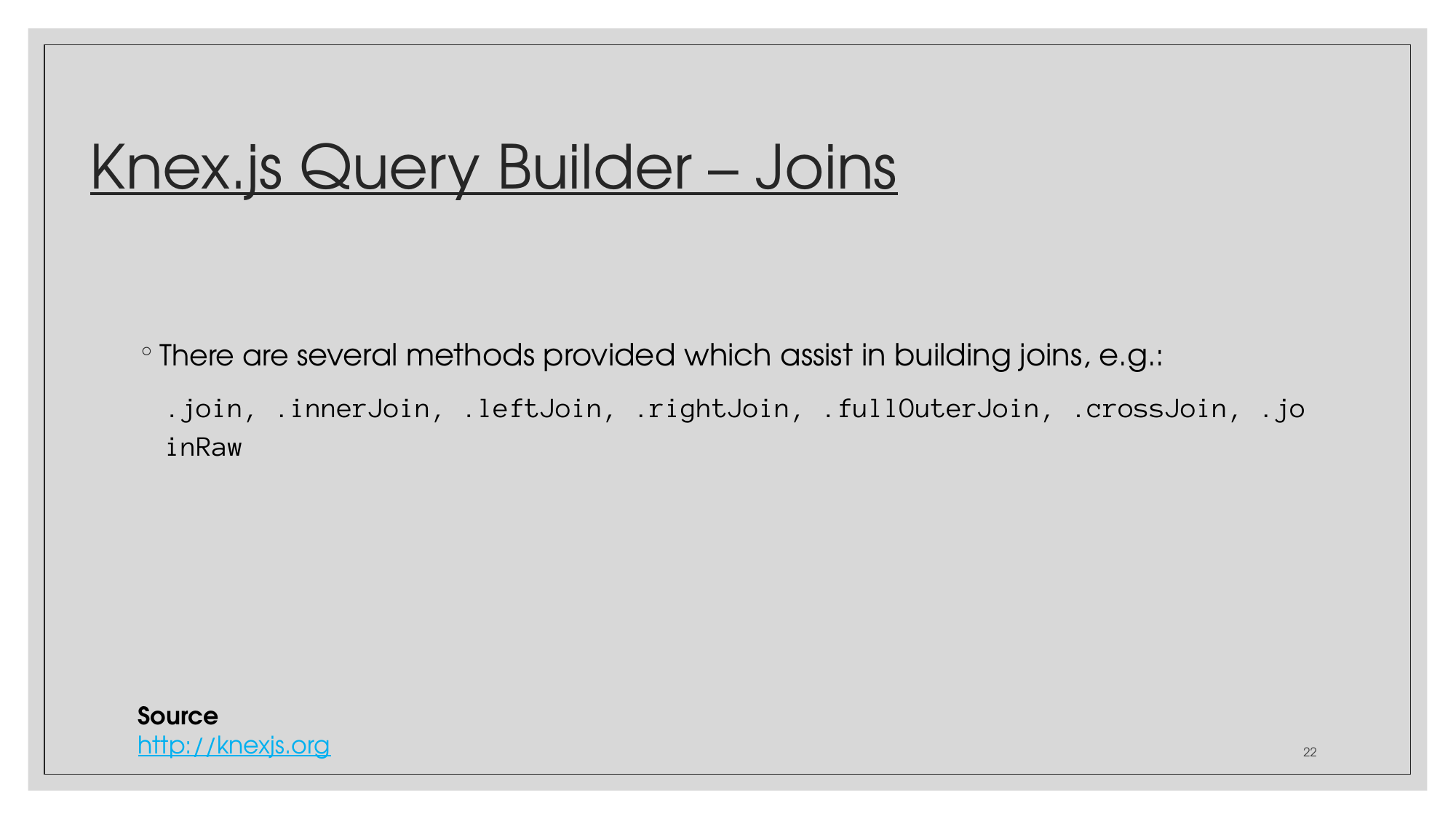

# Knex.js Query Builder – Joins
There are several methods provided which assist in building joins, e.g.:
.join, .innerJoin, .leftJoin, .rightJoin, .fullOuterJoin, .crossJoin, .joinRaw

Source
http://knexjs.org
22